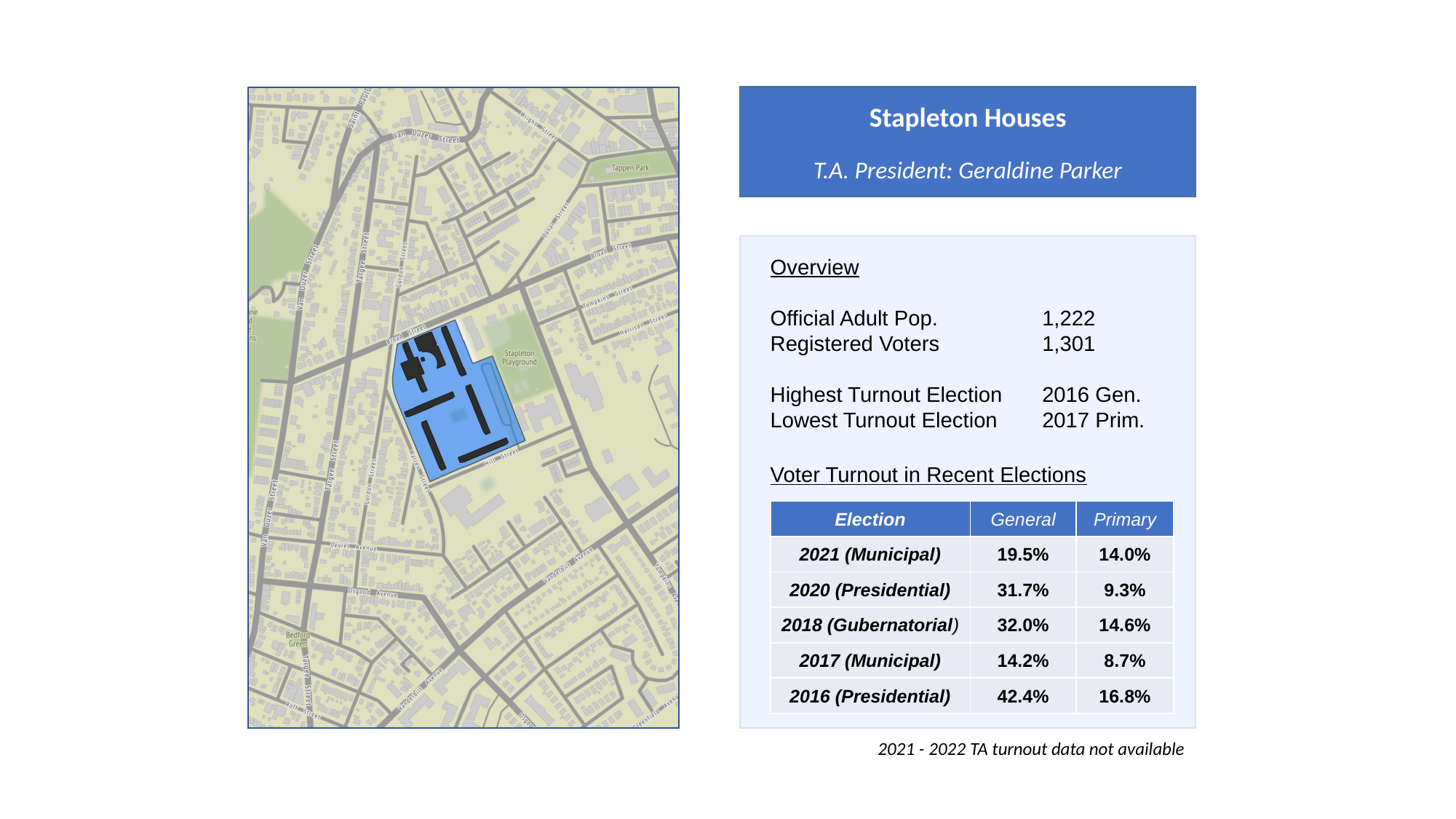

Stapleton Houses

T.A. President: Geraldine Parker

Overview

Official Adult Pop.	1,222
Registered Voters	1,301

Highest Turnout Election	2016 Gen.
Lowest Turnout Election	2017 Prim.

Voter Turnout in Recent Elections
| Election | General | Primary |
| --- | --- | --- |
| 2021 (Municipal) | 19.5% | 14.0% |
| 2020 (Presidential) | 31.7% | 9.3% |
| 2018 (Gubernatorial) | 32.0% | 14.6% |
| 2017 (Municipal) | 14.2% | 8.7% |
| 2016 (Presidential) | 42.4% | 16.8% |
2021 - 2022 TA turnout data not available